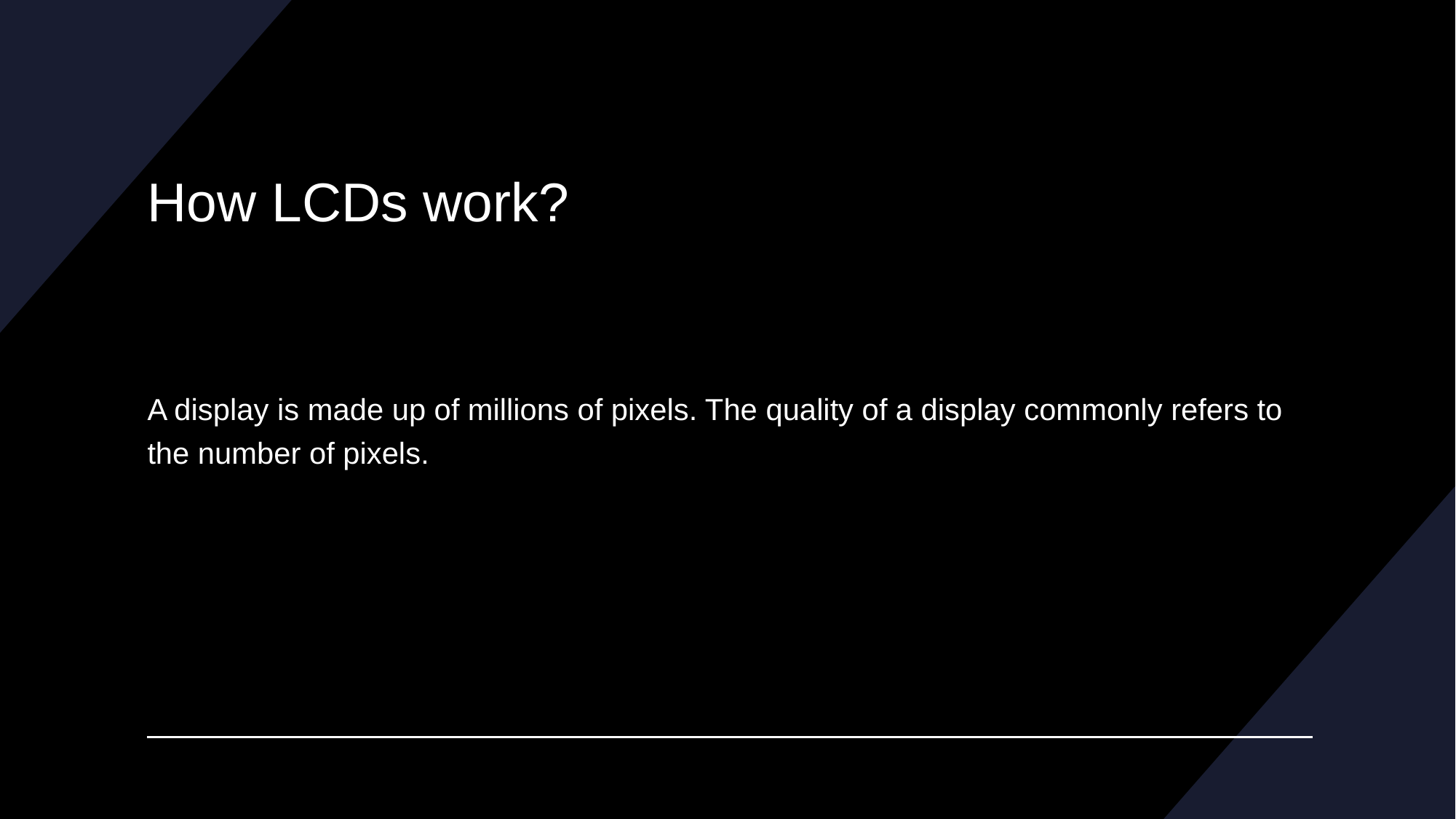

# How LCDs work?

A display is made up of millions of pixels. The quality of a display commonly refers to the number of pixels.